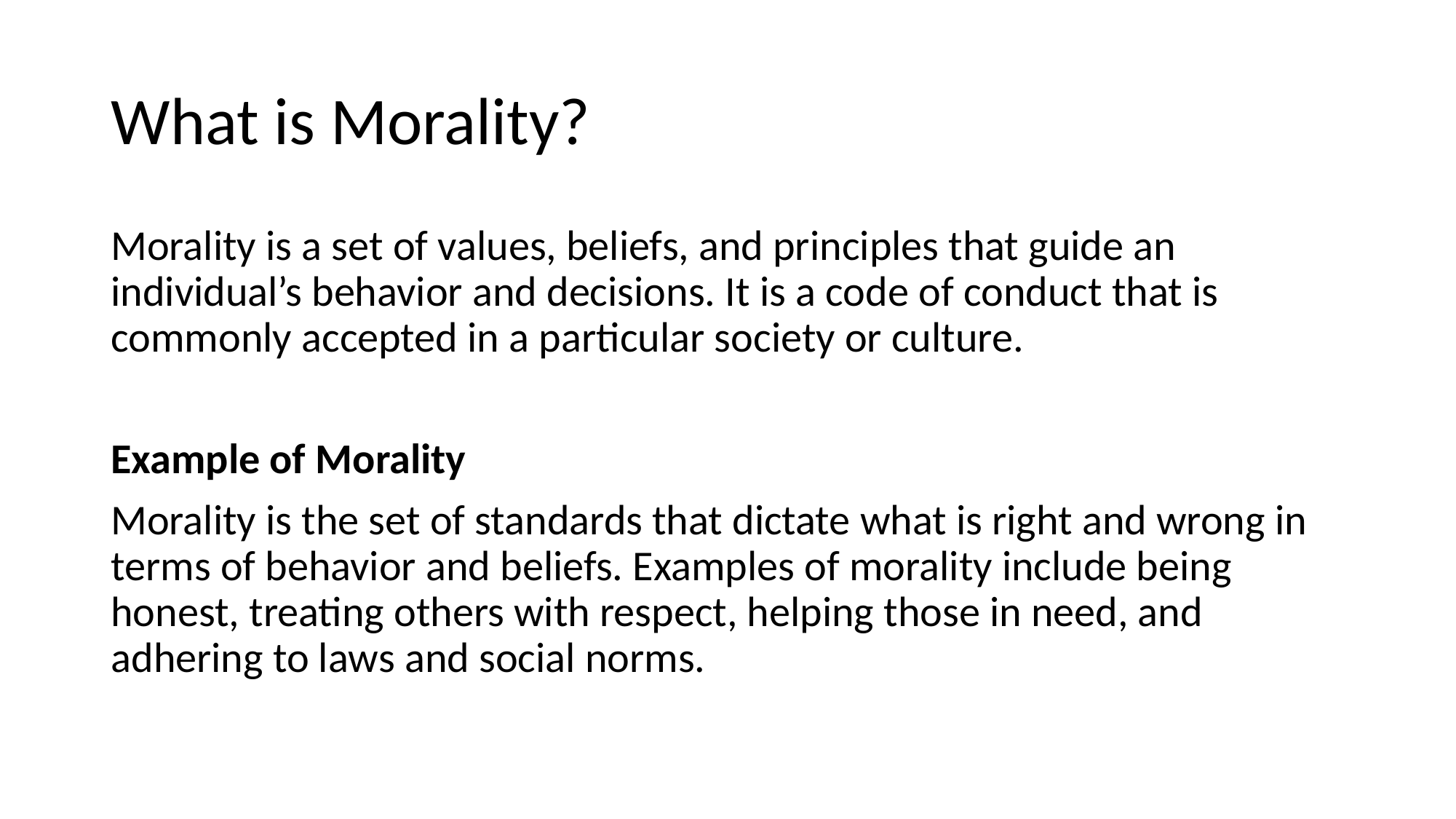

# What is Morality?
Morality is a set of values, beliefs, and principles that guide an individual’s behavior and decisions. It is a code of conduct that is commonly accepted in a particular society or culture.

Example of Morality
Morality is the set of standards that dictate what is right and wrong in terms of behavior and beliefs. Examples of morality include being honest, treating others with respect, helping those in need, and adhering to laws and social norms.